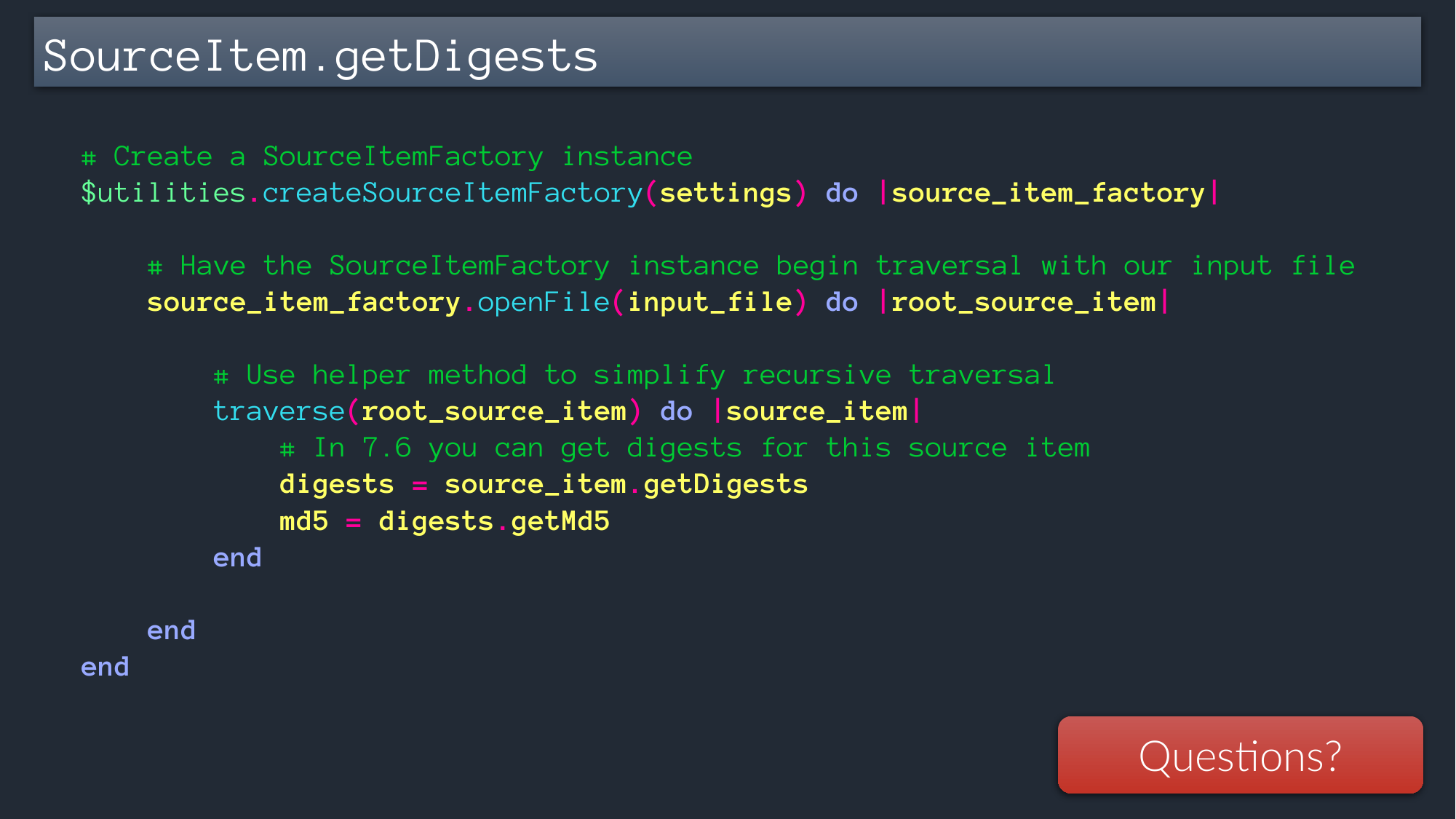

SourceItem.getDigests
# Create a SourceItemFactory instance
$utilities.createSourceItemFactory(settings) do |source_item_factory|

    # Have the SourceItemFactory instance begin traversal with our input file
    source_item_factory.openFile(input_file) do |root_source_item|

        # Use helper method to simplify recursive traversal
        traverse(root_source_item) do |source_item|
            # In 7.6 you can get digests for this source item
            digests = source_item.getDigests
            md5 = digests.getMd5
        end

    end
end
Questions?